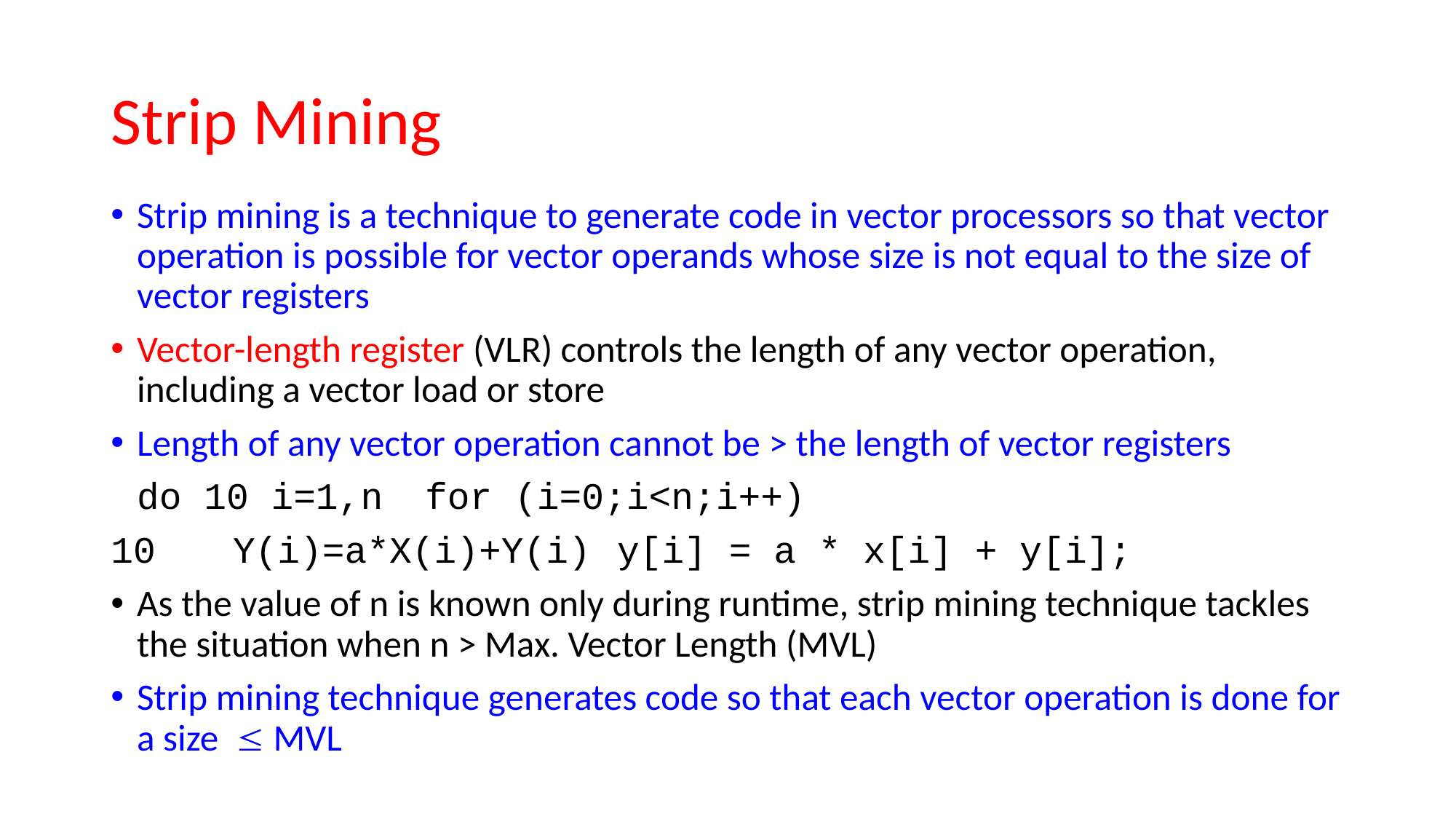

# Strip Mining
Strip mining is a technique to generate code in vector processors so that vector operation is possible for vector operands whose size is not equal to the size of vector registers
Vector-length register (VLR) controls the length of any vector operation, including a vector load or store
Length of any vector operation cannot be > the length of vector registers
		do 10 i=1,n			for (i=0;i<n;i++)
10	Y(i)=a*X(i)+Y(i)		y[i] = a * x[i] + y[i];
As the value of n is known only during runtime, strip mining technique tackles the situation when n > Max. Vector Length (MVL)
Strip mining technique generates code so that each vector operation is done for a size  ≤ MVL